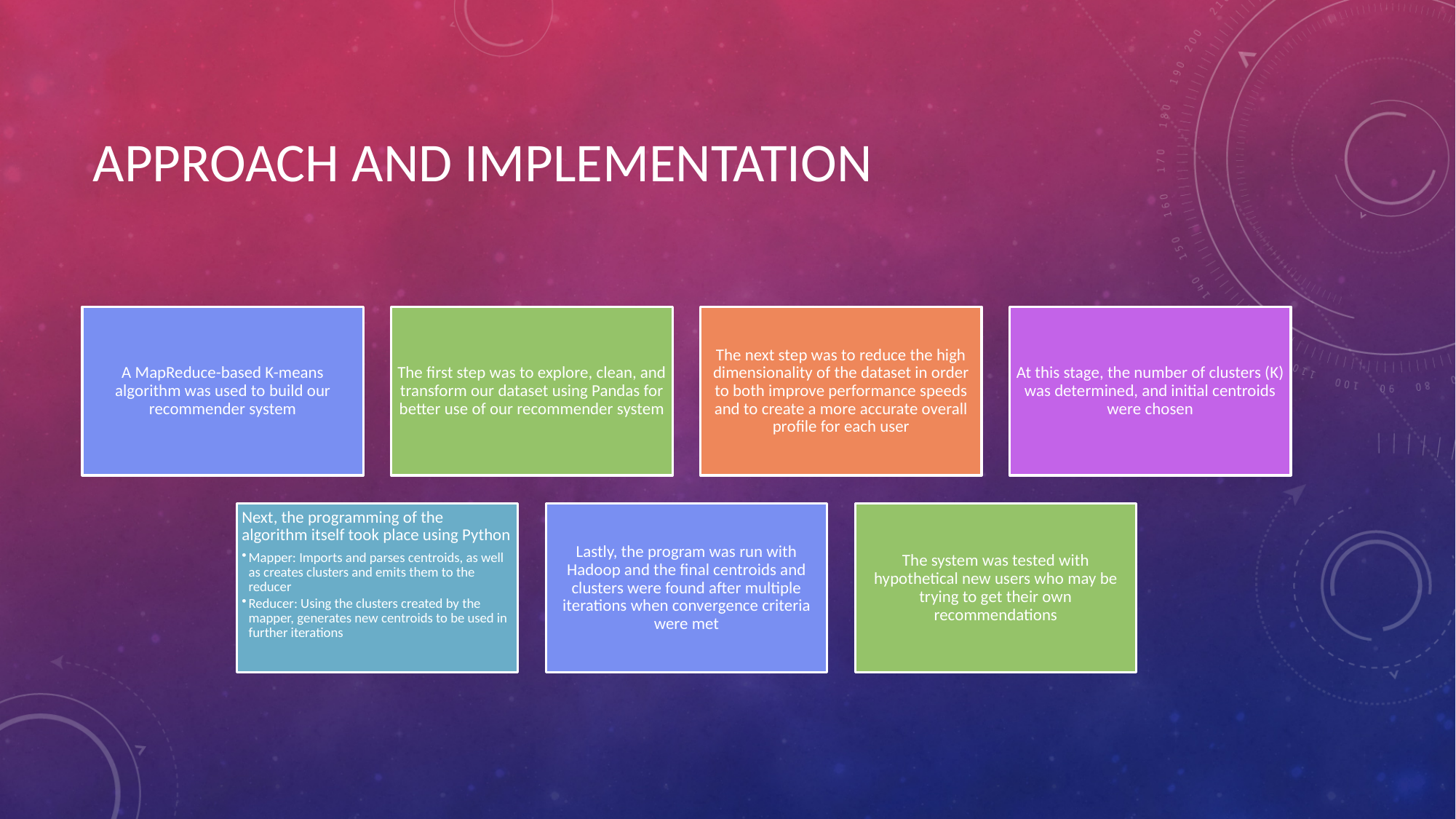

# Approach and Implementation
A MapReduce-based K-means algorithm was used to build our recommender system
The first step was to explore, clean, and transform our dataset using Pandas for better use of our recommender system
The next step was to reduce the high dimensionality of the dataset in order to both improve performance speeds and to create a more accurate overall profile for each user
At this stage, the number of clusters (K) was determined, and initial centroids were chosen
Next, the programming of the algorithm itself took place using Python
Mapper: Imports and parses centroids, as well as creates clusters and emits them to the reducer
Reducer: Using the clusters created by the mapper, generates new centroids to be used in further iterations
Lastly, the program was run with Hadoop and the final centroids and clusters were found after multiple iterations when convergence criteria were met
The system was tested with hypothetical new users who may be trying to get their own recommendations